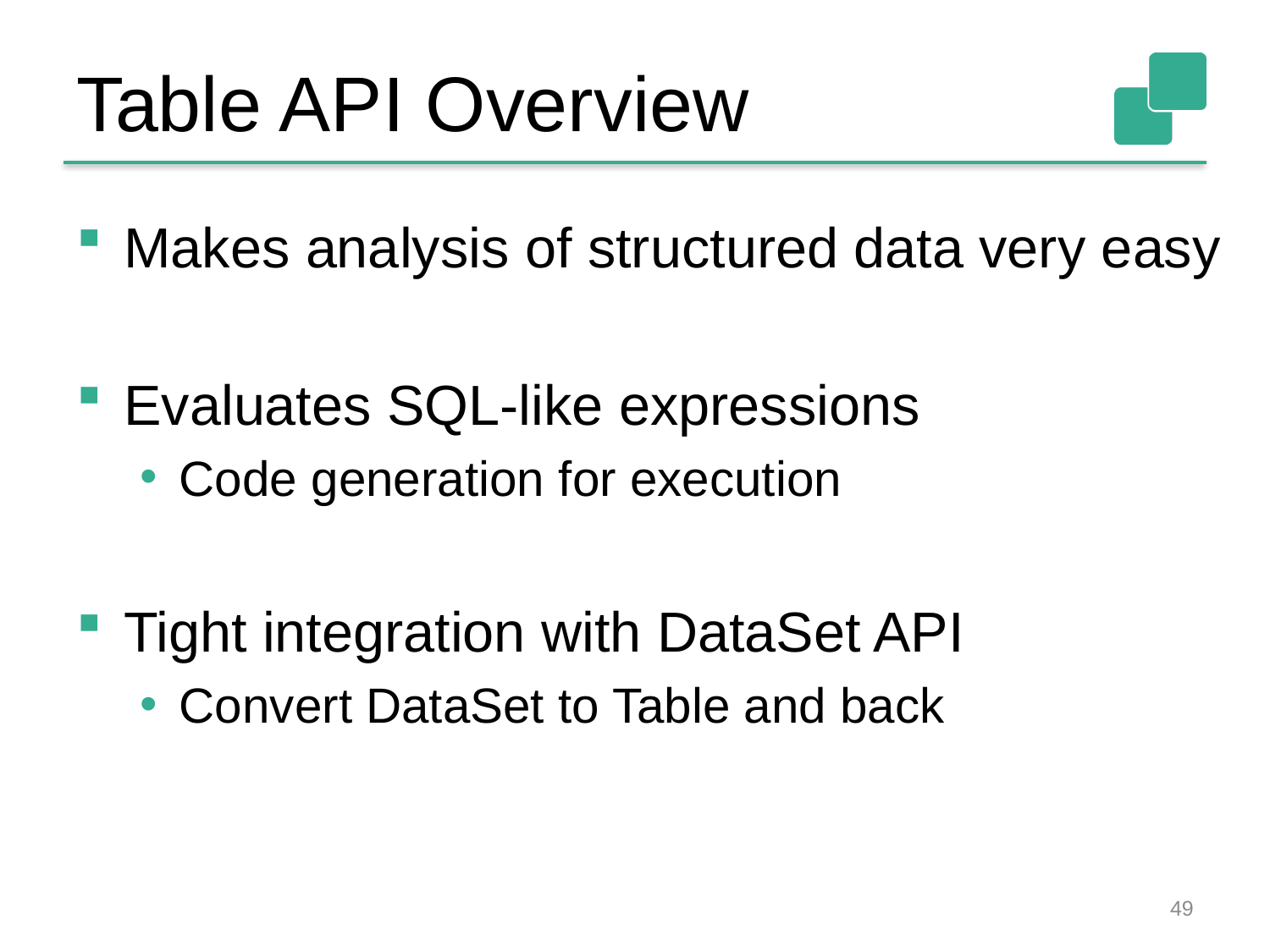

# Table API Overview
Makes analysis of structured data very easy

Evaluates SQL-like expressions
Code generation for execution

Tight integration with DataSet API
Convert DataSet to Table and back
49